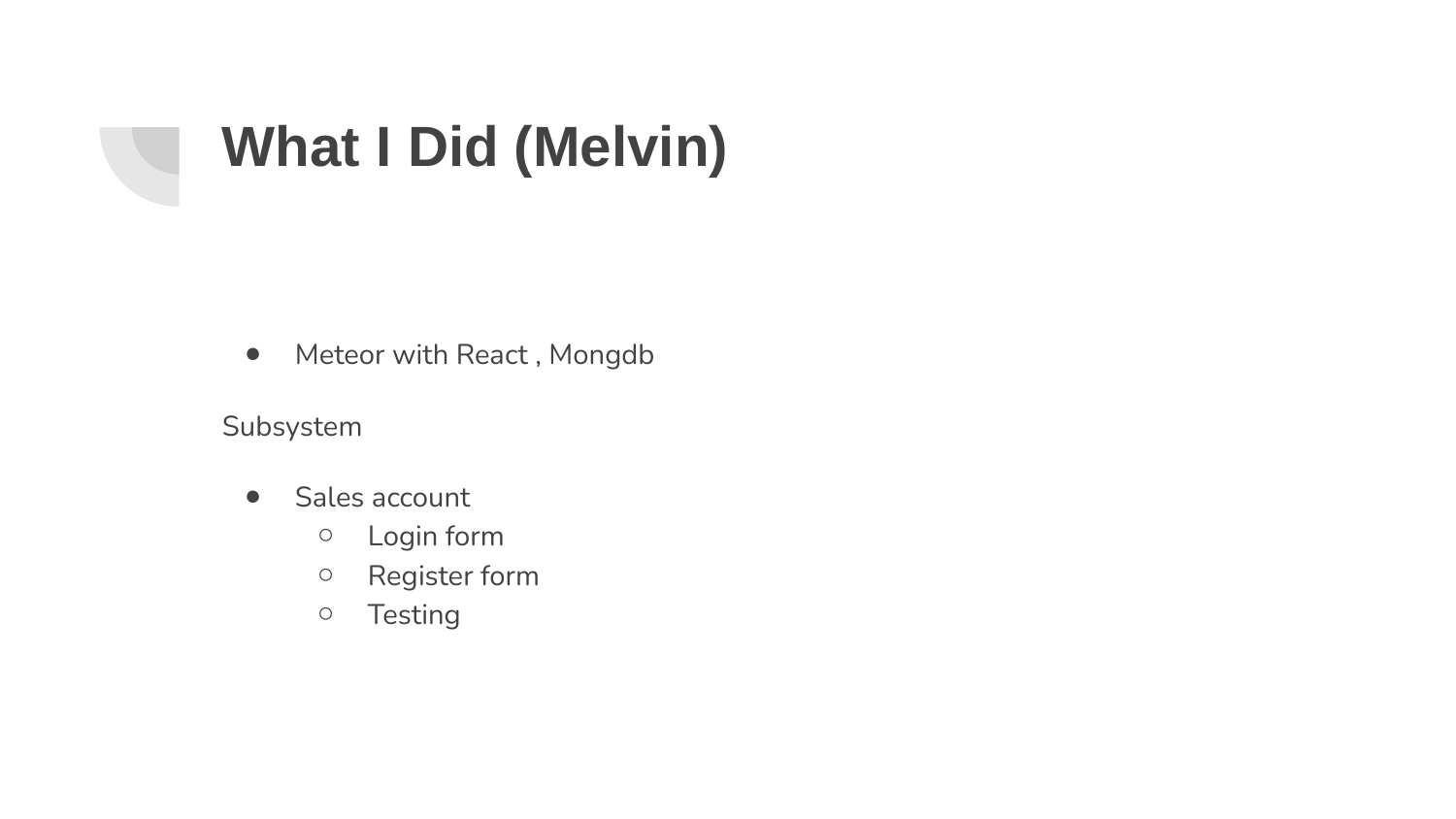

# What I Did (Melvin)
Meteor with React , Mongdb
Subsystem
Sales account
Login form
Register form
Testing